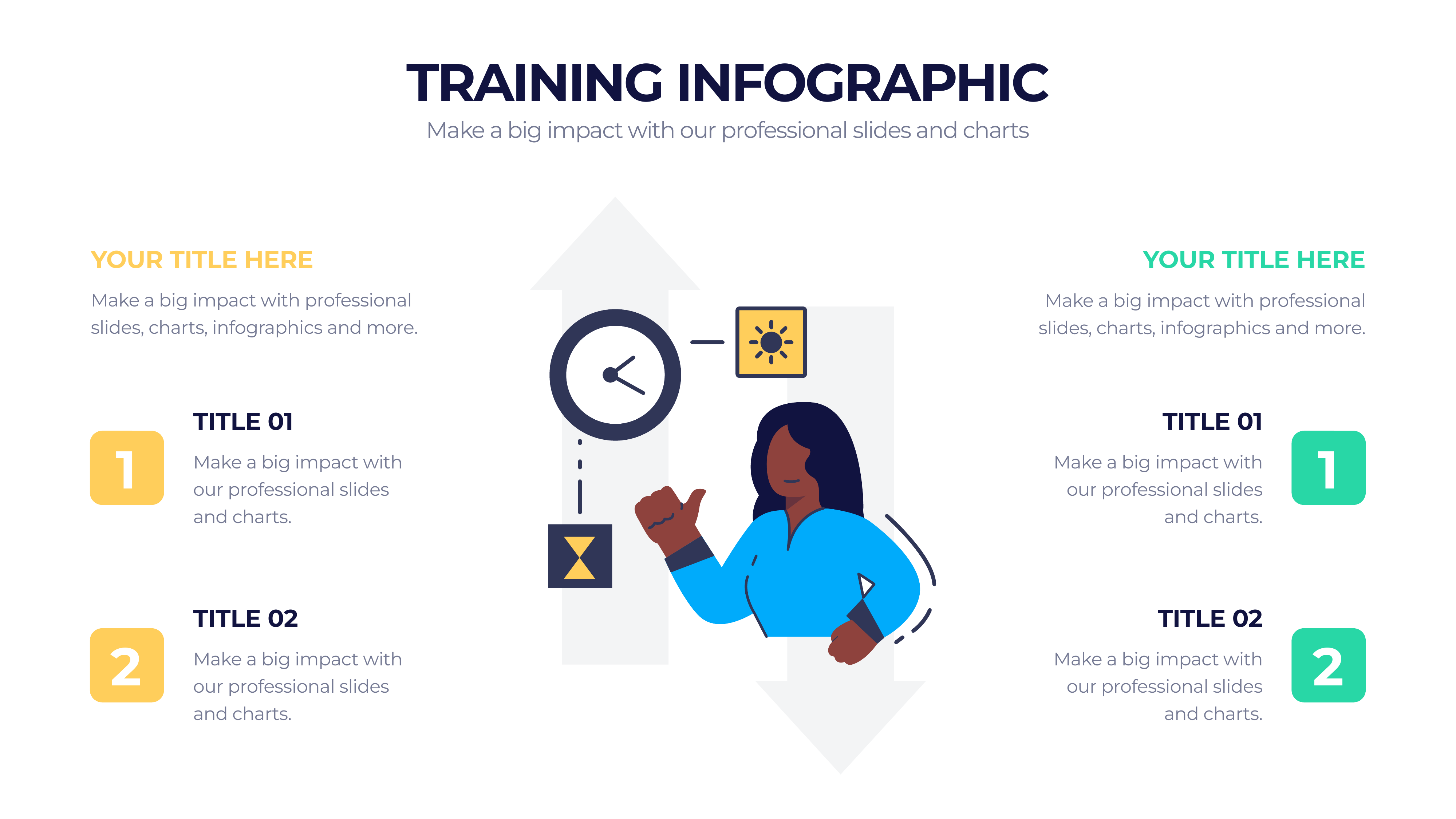

TRAINING INFOGRAPHIC
Make a big impact with our professional slides and charts

YOUR TITLE HERE
YOUR TITLE HERE
Make a big impact with professional slides, charts, infographics and more.
Make a big impact with professional slides, charts, infographics and more.
TITLE 01
TITLE 01

1
1
Make a big impact with our professional slides
and charts.
Make a big impact with our professional slides
and charts.
TITLE 02
TITLE 02

2
2
Make a big impact with our professional slides
and charts.
Make a big impact with our professional slides
and charts.